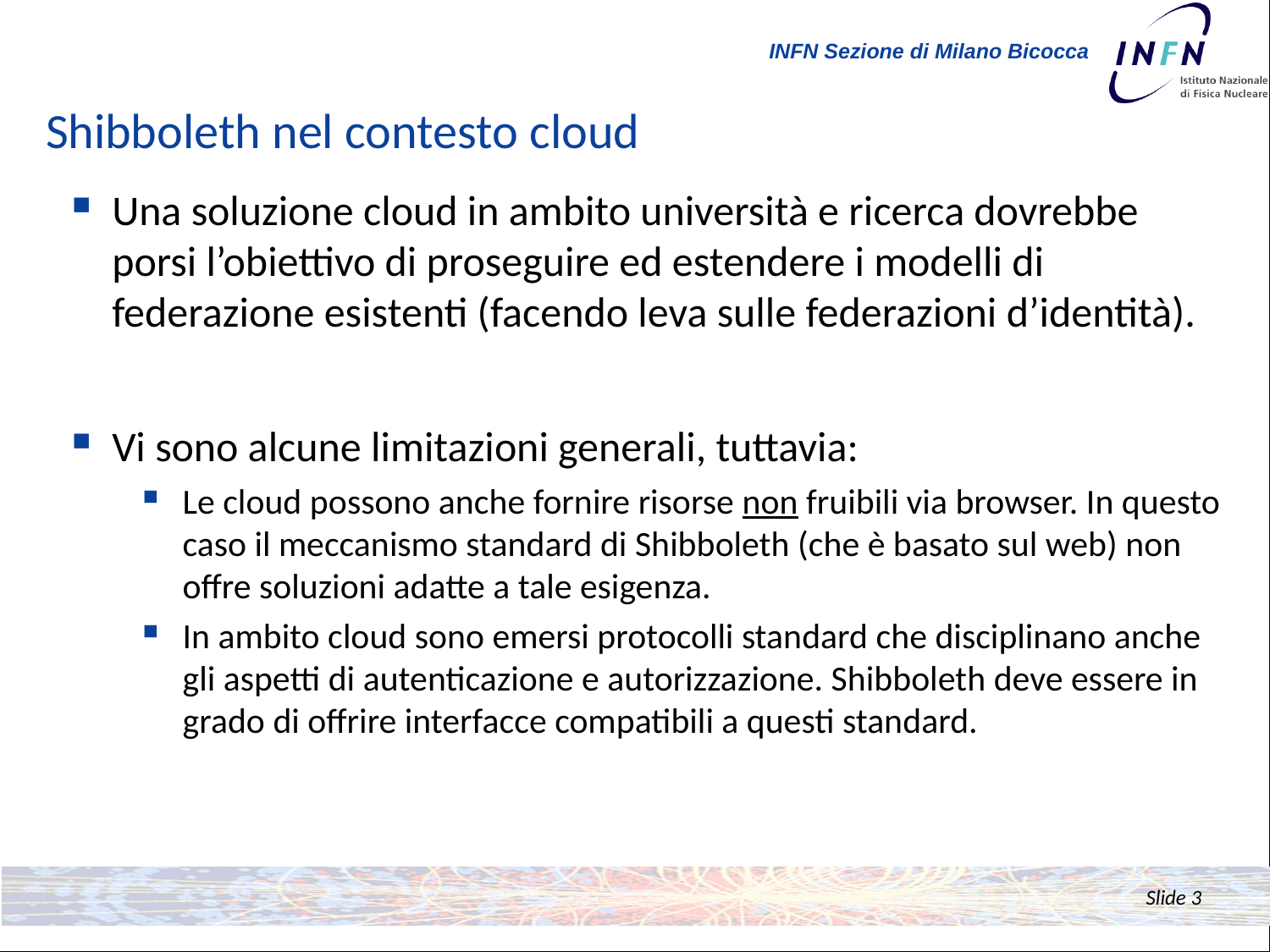

# Shibboleth nel contesto cloud
Una soluzione cloud in ambito università e ricerca dovrebbe porsi l’obiettivo di proseguire ed estendere i modelli di federazione esistenti (facendo leva sulle federazioni d’identità).

Vi sono alcune limitazioni generali, tuttavia:
Le cloud possono anche fornire risorse non fruibili via browser. In questo caso il meccanismo standard di Shibboleth (che è basato sul web) non offre soluzioni adatte a tale esigenza.
In ambito cloud sono emersi protocolli standard che disciplinano anche gli aspetti di autenticazione e autorizzazione. Shibboleth deve essere in grado di offrire interfacce compatibili a questi standard.